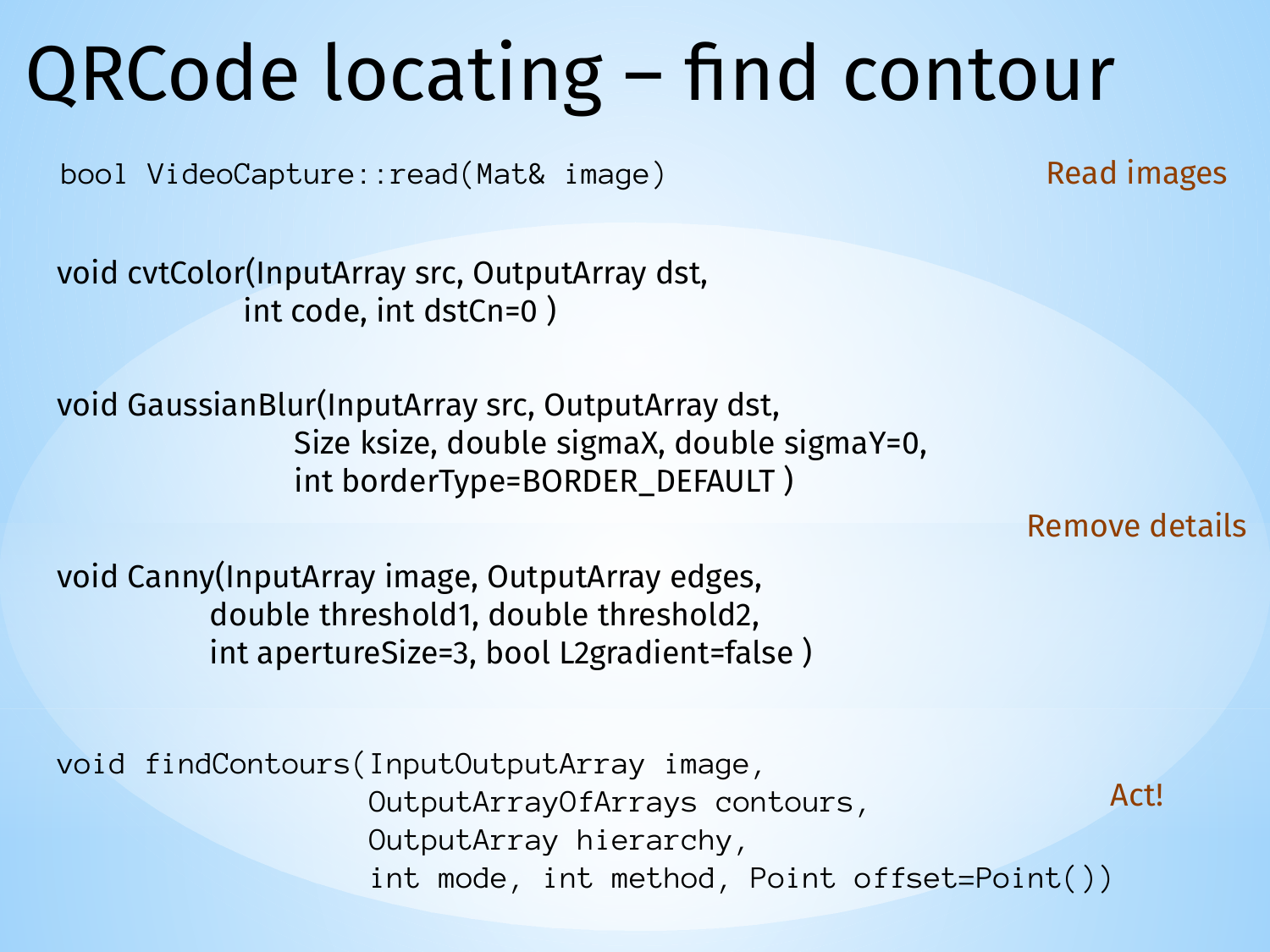

QRCode locating – find contour
bool VideoCapture::read(Mat& image)
Read images
void cvtColor(InputArray src, OutputArray dst,
                      int code, int dstCn=0 )
void GaussianBlur(InputArray src, OutputArray dst,
                            Size ksize, double sigmaX, double sigmaY=0,
                            int borderType=BORDER_DEFAULT )
Remove details
void Canny(InputArray image, OutputArray edges,
                  double threshold1, double threshold2,
                  int apertureSize=3, bool L2gradient=false )
void findContours(InputOutputArray image,
                  OutputArrayOfArrays contours,
                  OutputArray hierarchy,
                  int mode, int method, Point offset=Point())
Act!